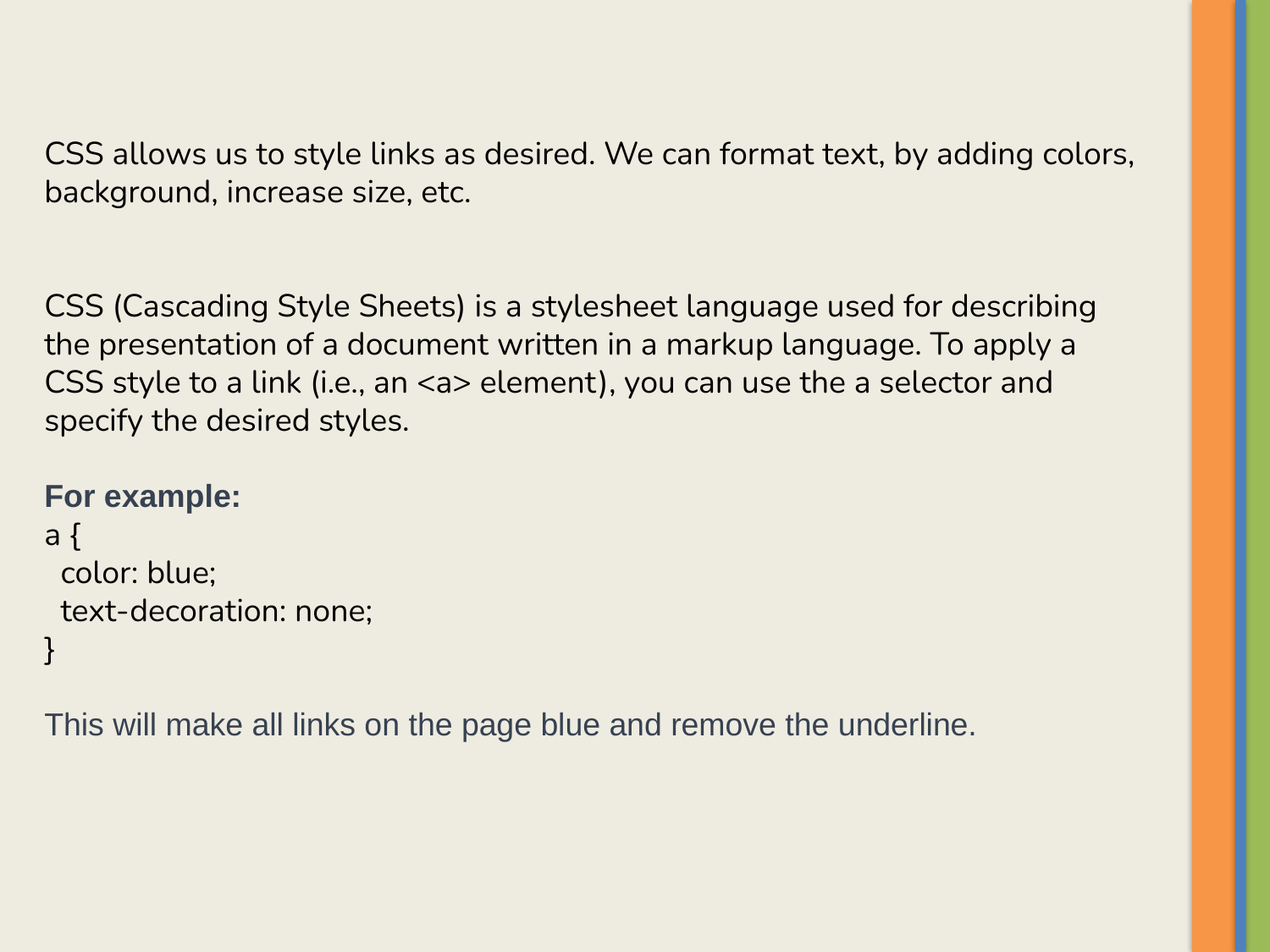

CSS allows us to style links as desired. We can format text, by adding colors, background, increase size, etc.

CSS (Cascading Style Sheets) is a stylesheet language used for describing the presentation of a document written in a markup language. To apply a CSS style to a link (i.e., an <a> element), you can use the a selector and specify the desired styles.

For example:
a {
  color: blue;
  text-decoration: none;
}

This will make all links on the page blue and remove the underline.